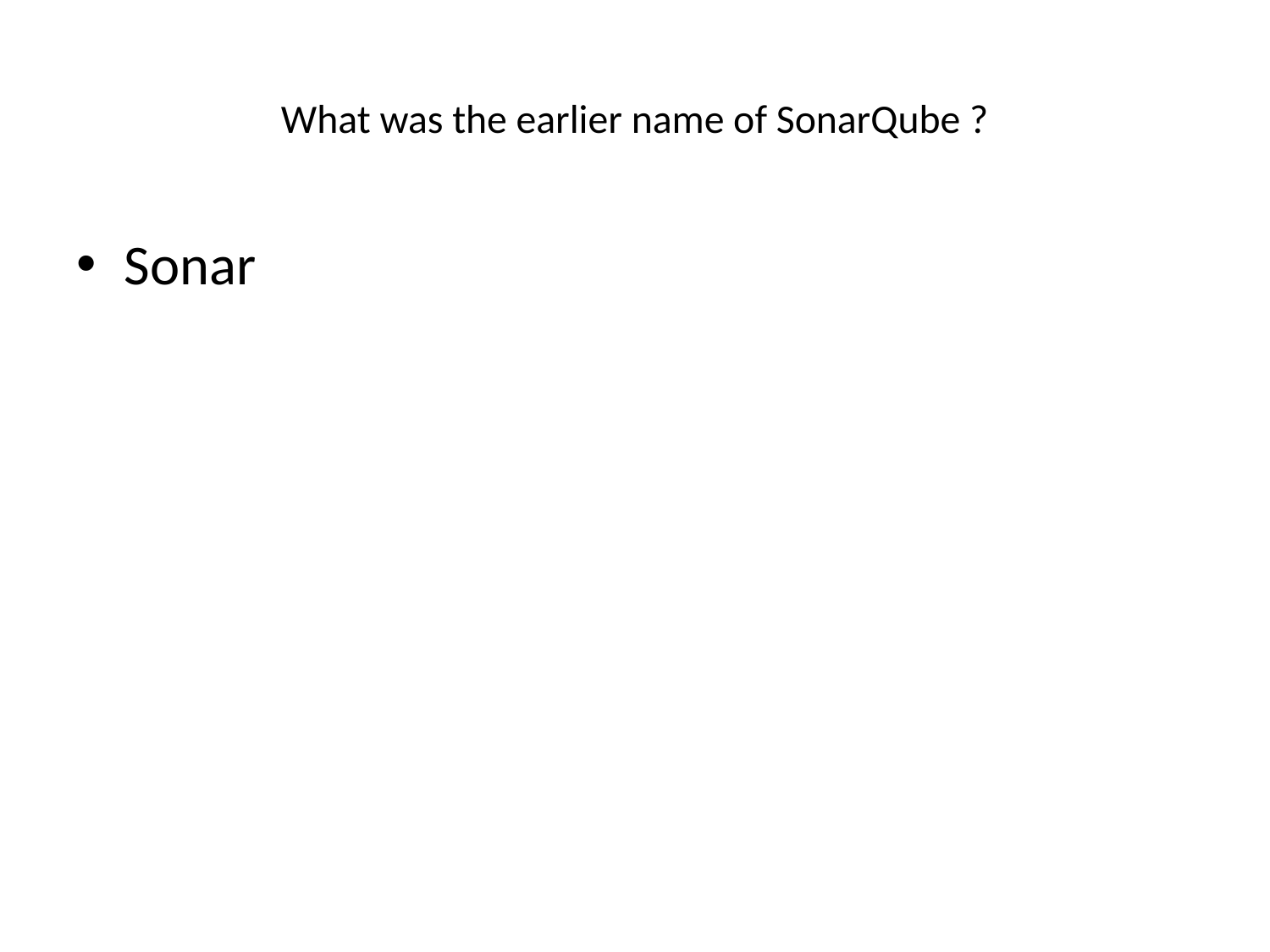

# What was the earlier name of SonarQube ?
Sonar